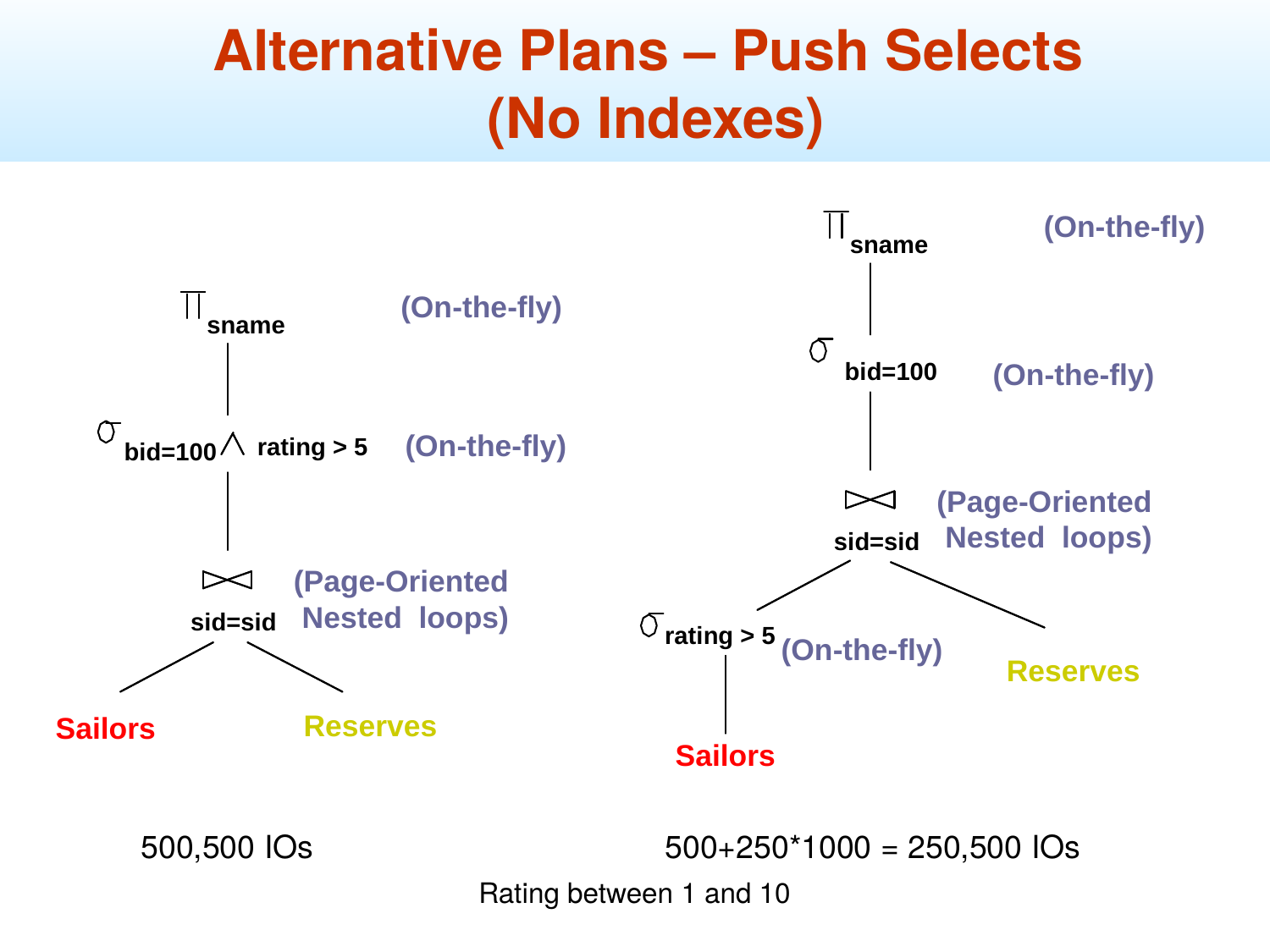

Alternative Plans – Push Selects
(No Indexes)
(On-the-fly)

sname

(On-the-fly)
bid=100

(Page-Oriented
 Nested  loops)

sid=sid

rating > 5
(On-the-fly)
Reserves

Sailors
(On-the-fly)

sname

(On-the-fly)

rating > 5
bid=100

(Page-Oriented
 Nested  loops)

sid=sid

Reserves
Sailors
500,500 IOs
500+250*1000 = 250,500 IOs
Rating between 1 and 10
9